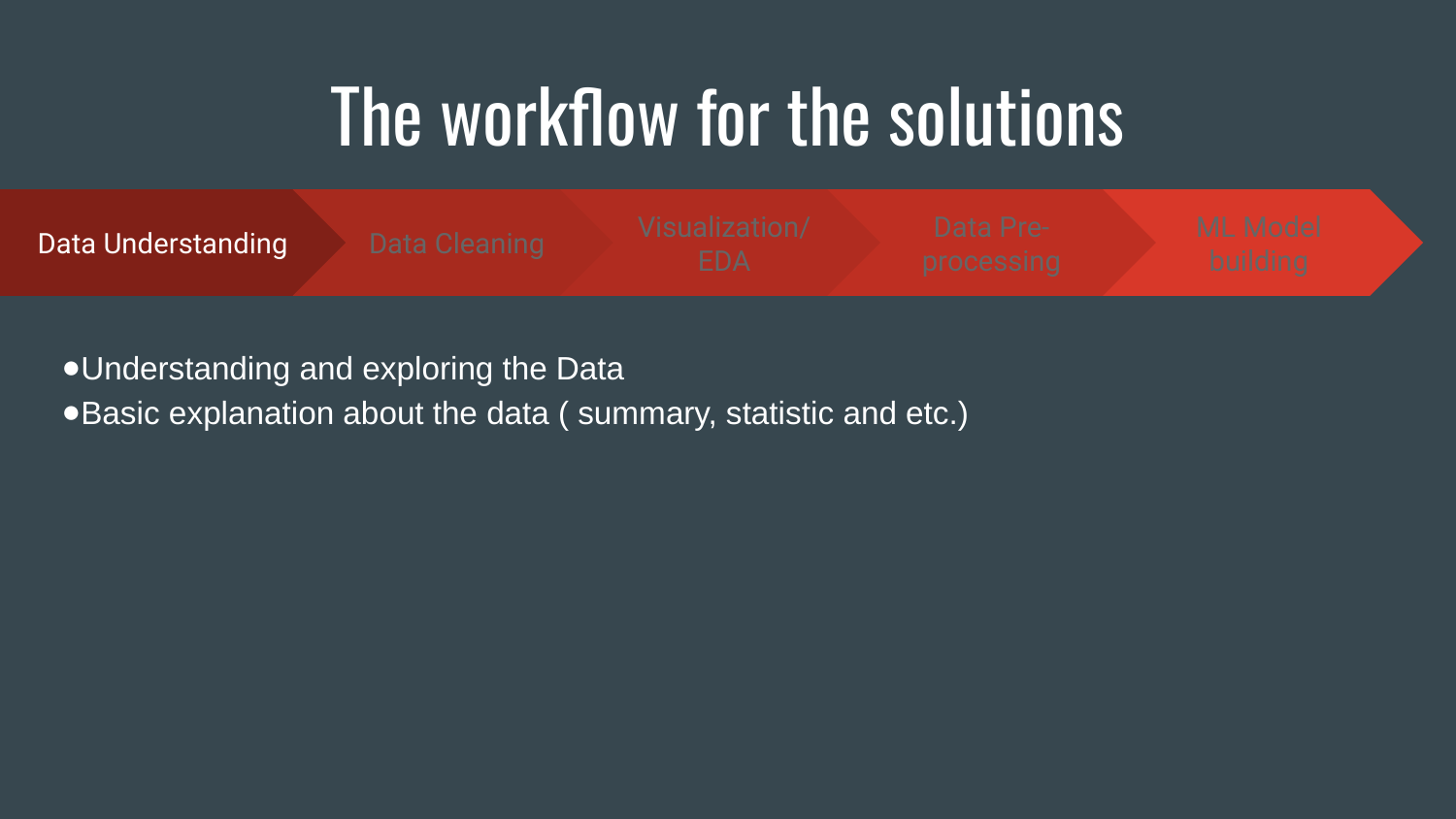

# The workflow for the solutions
Data Cleaning
Visualization/ EDA
Data Pre-processing
ML Model building
Data Understanding
Understanding and exploring the Data
Basic explanation about the data ( summary, statistic and etc.)